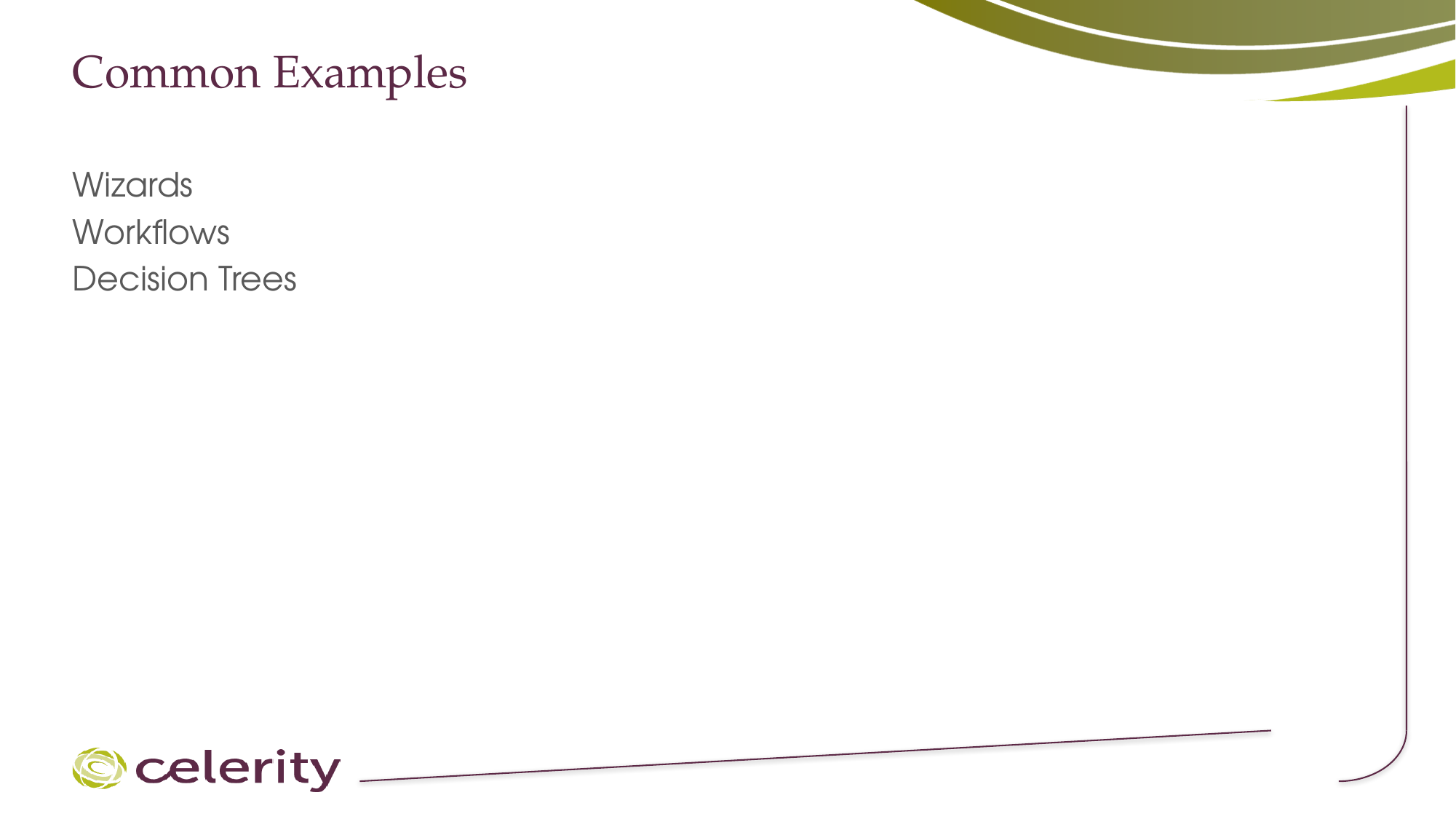

# Common Examples
Wizards
Workflows
Decision Trees